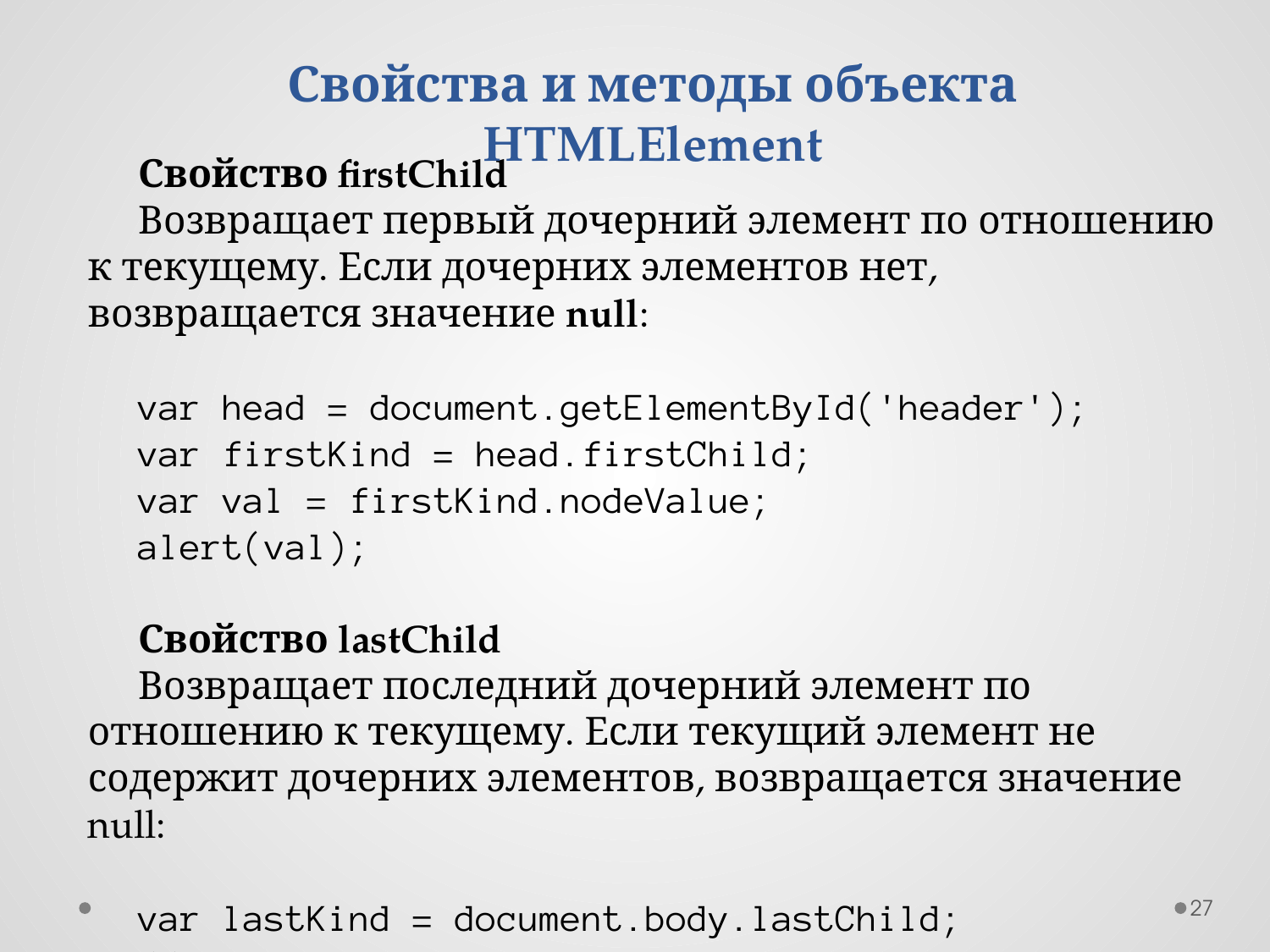

Свойства и методы объекта HTMLElement
Свойство firstChild
Возвращает первый дочерний элемент по отношению к текущему. Если дочерних элементов нет, возвращается значение null:

var head = document.getElementById('header');
var firstKind = head.firstChild;
var val = firstKind.nodeValue;
alert(val);

Свойство lastChild
Возвращает последний дочерний элемент по отношению к текущему. Если текущий элемент не содержит дочерних элементов, возвращается значение null:

var lastKind = document.body.lastChild;
// ссылка на последний элемент тела страницы
27